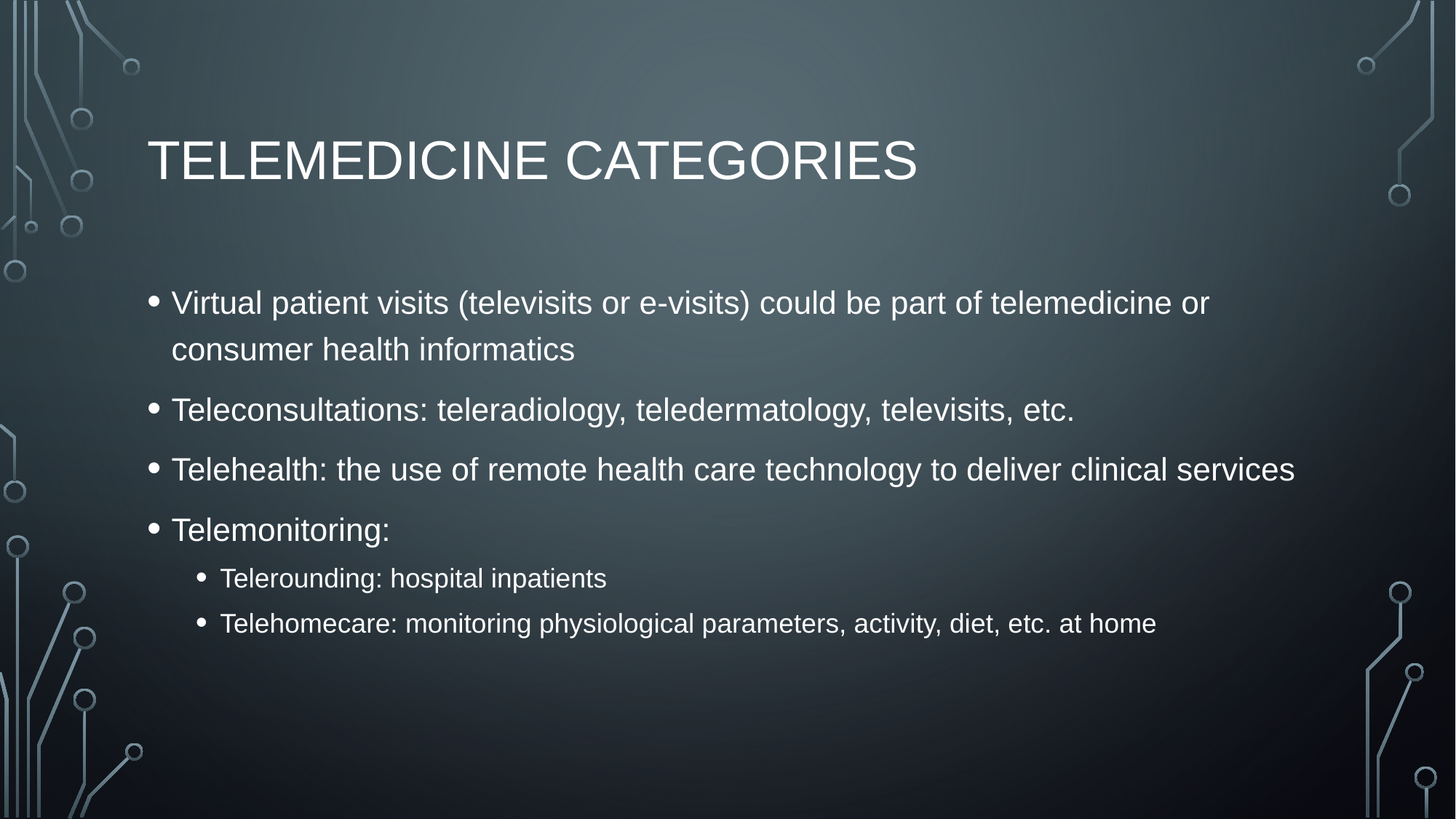

# Telemedicine Categories
Virtual patient visits (televisits or e-visits) could be part of telemedicine or consumer health informatics
Teleconsultations: teleradiology, teledermatology, televisits, etc.
Telehealth: the use of remote health care technology to deliver clinical services
Telemonitoring:
Telerounding: hospital inpatients
Telehomecare: monitoring physiological parameters, activity, diet, etc. at home